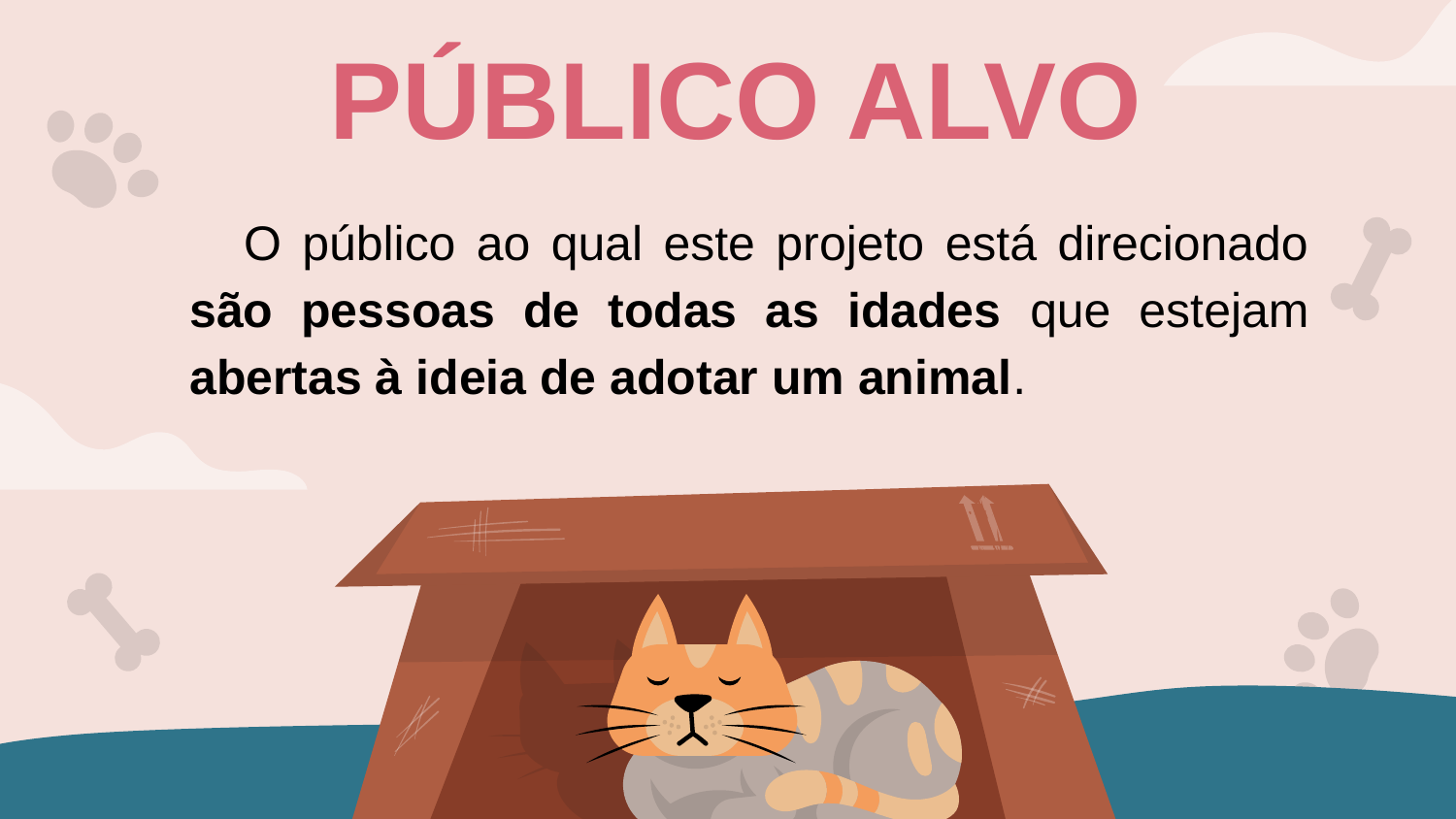

# PÚBLICO ALVO
     O público ao qual este projeto está direcionado são pessoas de todas as idades que estejam abertas à ideia de adotar um animal.